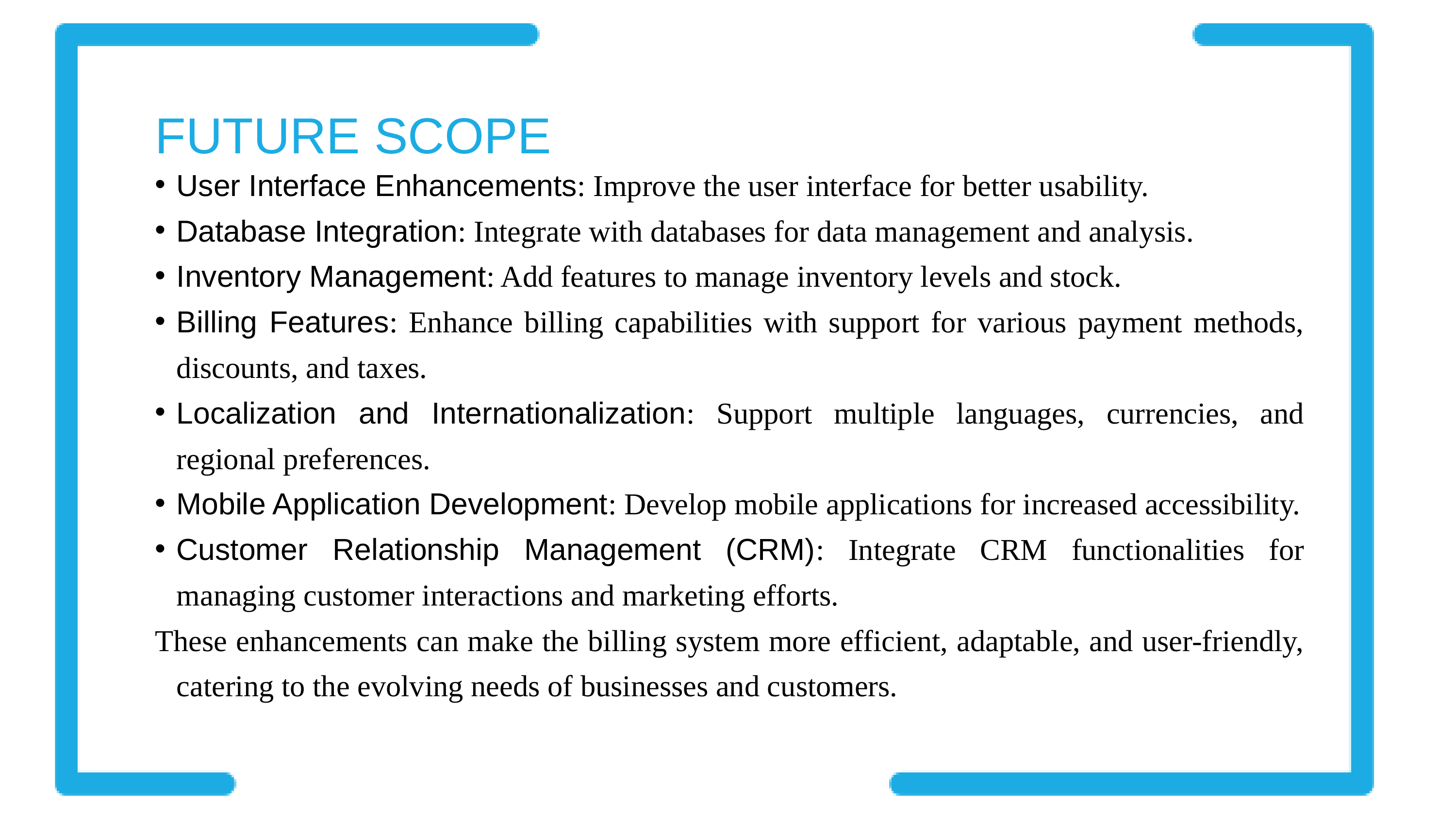

FUTURE SCOPE
User Interface Enhancements: Improve the user interface for better usability.
Database Integration: Integrate with databases for data management and analysis.
Inventory Management: Add features to manage inventory levels and stock.
Billing Features: Enhance billing capabilities with support for various payment methods, discounts, and taxes.
Localization and Internationalization: Support multiple languages, currencies, and regional preferences.
Mobile Application Development: Develop mobile applications for increased accessibility.
Customer Relationship Management (CRM): Integrate CRM functionalities for managing customer interactions and marketing efforts.
These enhancements can make the billing system more efficient, adaptable, and user-friendly, catering to the evolving needs of businesses and customers.